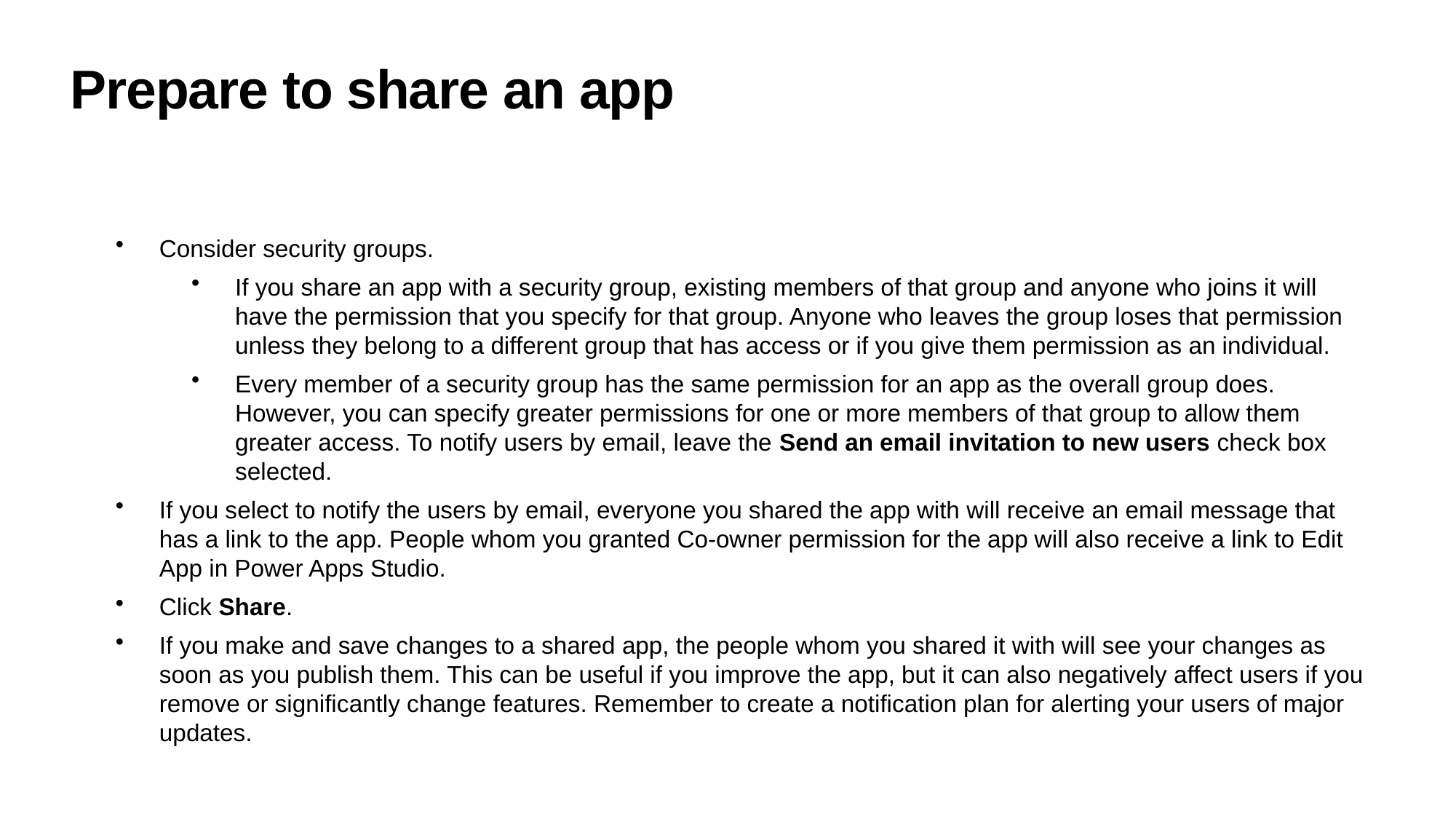

# Prepare to share an app
Consider security groups.
If you share an app with a security group, existing members of that group and anyone who joins it will have the permission that you specify for that group. Anyone who leaves the group loses that permission unless they belong to a different group that has access or if you give them permission as an individual.
Every member of a security group has the same permission for an app as the overall group does. However, you can specify greater permissions for one or more members of that group to allow them greater access. To notify users by email, leave the Send an email invitation to new users check box selected.
If you select to notify the users by email, everyone you shared the app with will receive an email message that has a link to the app. People whom you granted Co-owner permission for the app will also receive a link to Edit App in Power Apps Studio.
Click Share.
If you make and save changes to a shared app, the people whom you shared it with will see your changes as soon as you publish them. This can be useful if you improve the app, but it can also negatively affect users if you remove or significantly change features. Remember to create a notification plan for alerting your users of major updates.